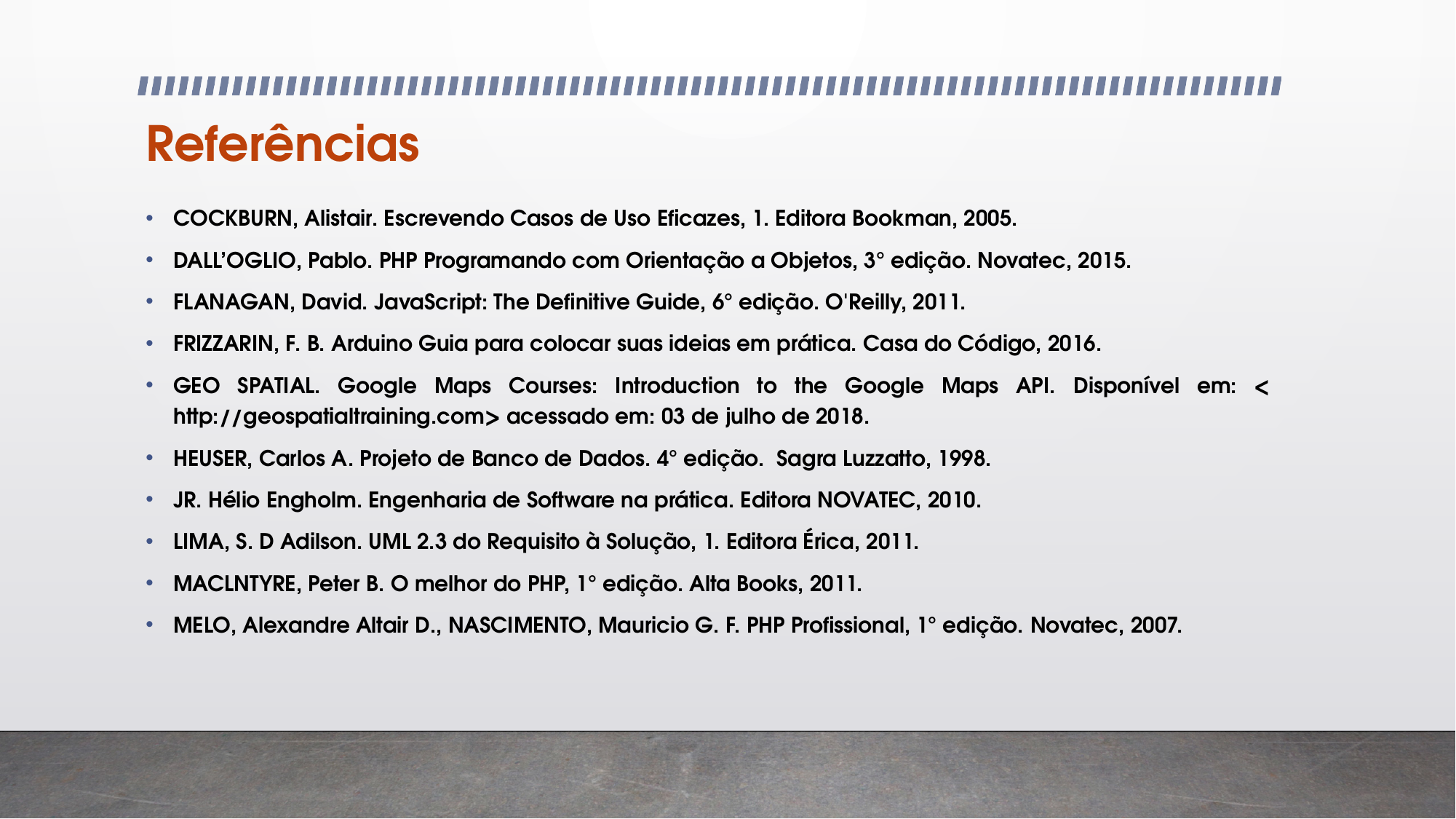

# Referências
COCKBURN, Alistair. Escrevendo Casos de Uso Eficazes, 1. Editora Bookman, 2005.
DALL’OGLIO, Pablo. PHP Programando com Orientação a Objetos, 3° edição. Novatec, 2015.
FLANAGAN, David. JavaScript: The Definitive Guide, 6° edição. O'Reilly, 2011.
FRIZZARIN, F. B. Arduino Guia para colocar suas ideias em prática. Casa do Código, 2016.
GEO SPATIAL. Google Maps Courses: Introduction to the Google Maps API. Disponível em: < http://geospatialtraining.com> acessado em: 03 de julho de 2018.
HEUSER, Carlos A. Projeto de Banco de Dados. 4° edição.  Sagra Luzzatto, 1998.
JR. Hélio Engholm. Engenharia de Software na prática. Editora NOVATEC, 2010.
LIMA, S. D Adilson. UML 2.3 do Requisito à Solução, 1. Editora Érica, 2011.
MACLNTYRE, Peter B. O melhor do PHP, 1° edição. Alta Books, 2011.
MELO, Alexandre Altair D., NASCIMENTO, Mauricio G. F. PHP Profissional, 1° edição. Novatec, 2007.